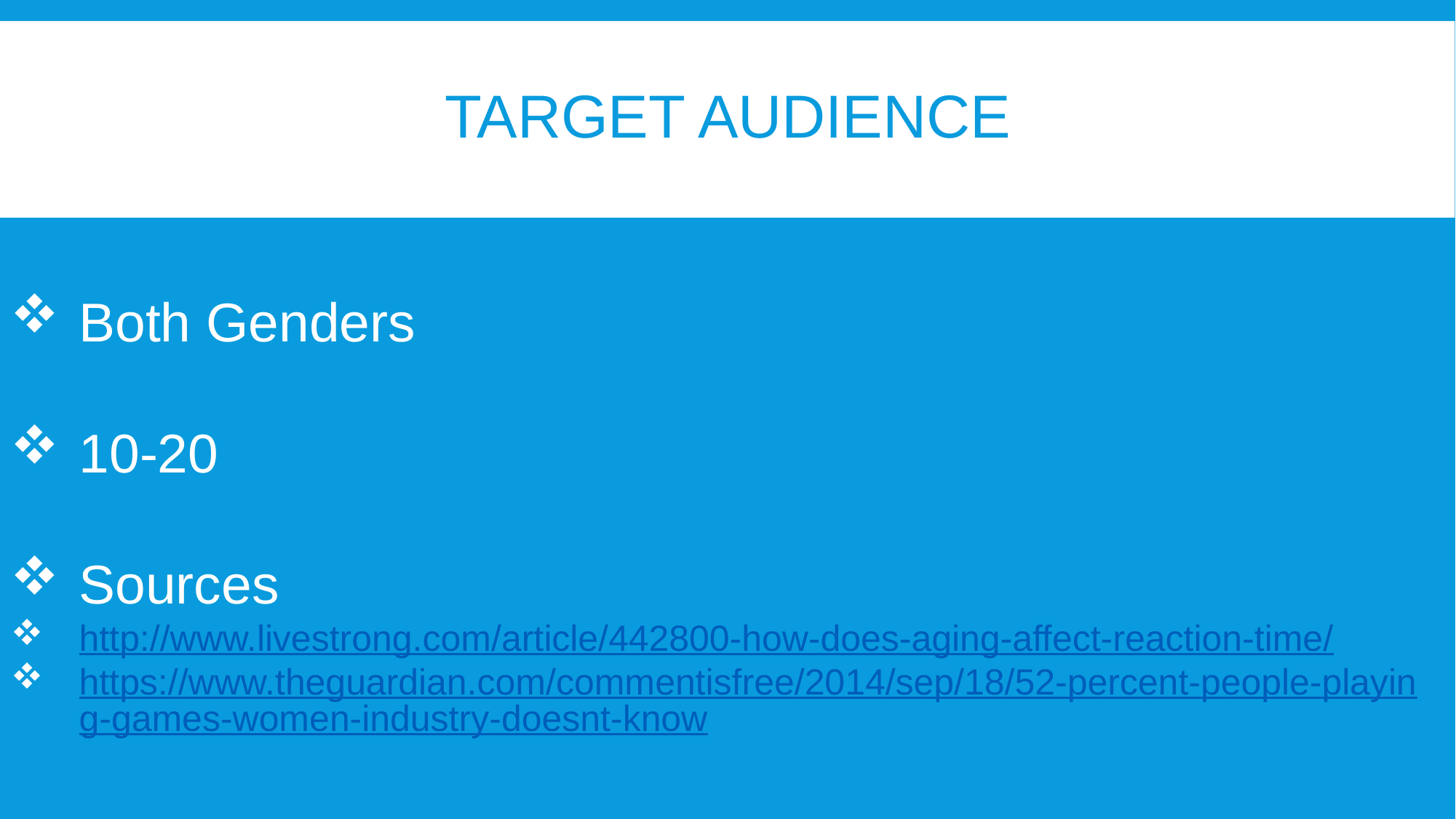

# target audience

Both Genders

10-20

Sources
http://www.livestrong.com/article/442800-how-does-aging-affect-reaction-time/
https://www.theguardian.com/commentisfree/2014/sep/18/52-percent-people-playing-games-women-industry-doesnt-know